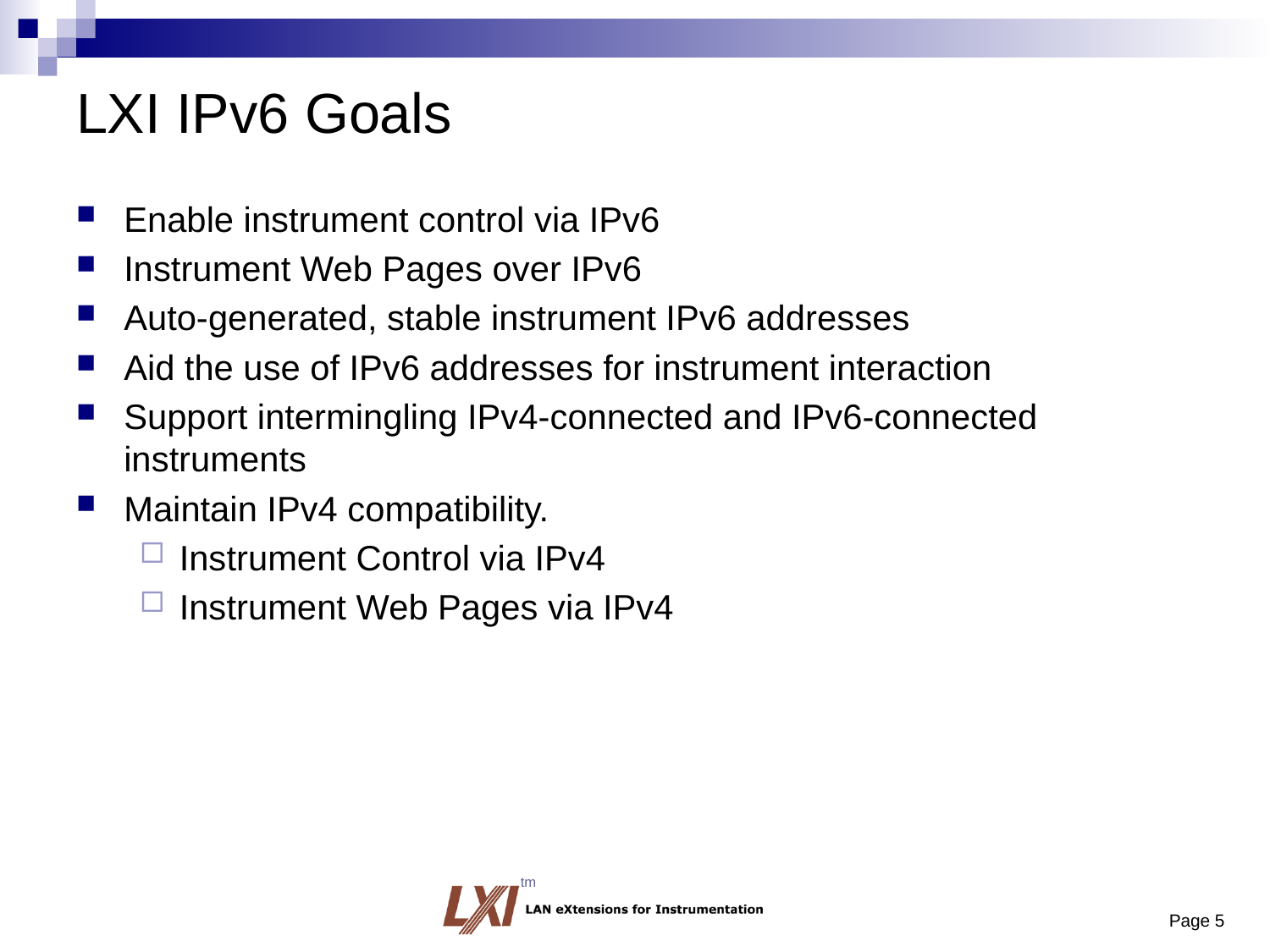

# LXI IPv6 Goals
Enable instrument control via IPv6
Instrument Web Pages over IPv6
Auto-generated, stable instrument IPv6 addresses
Aid the use of IPv6 addresses for instrument interaction
Support intermingling IPv4-connected and IPv6-connected instruments
Maintain IPv4 compatibility.
Instrument Control via IPv4
Instrument Web Pages via IPv4